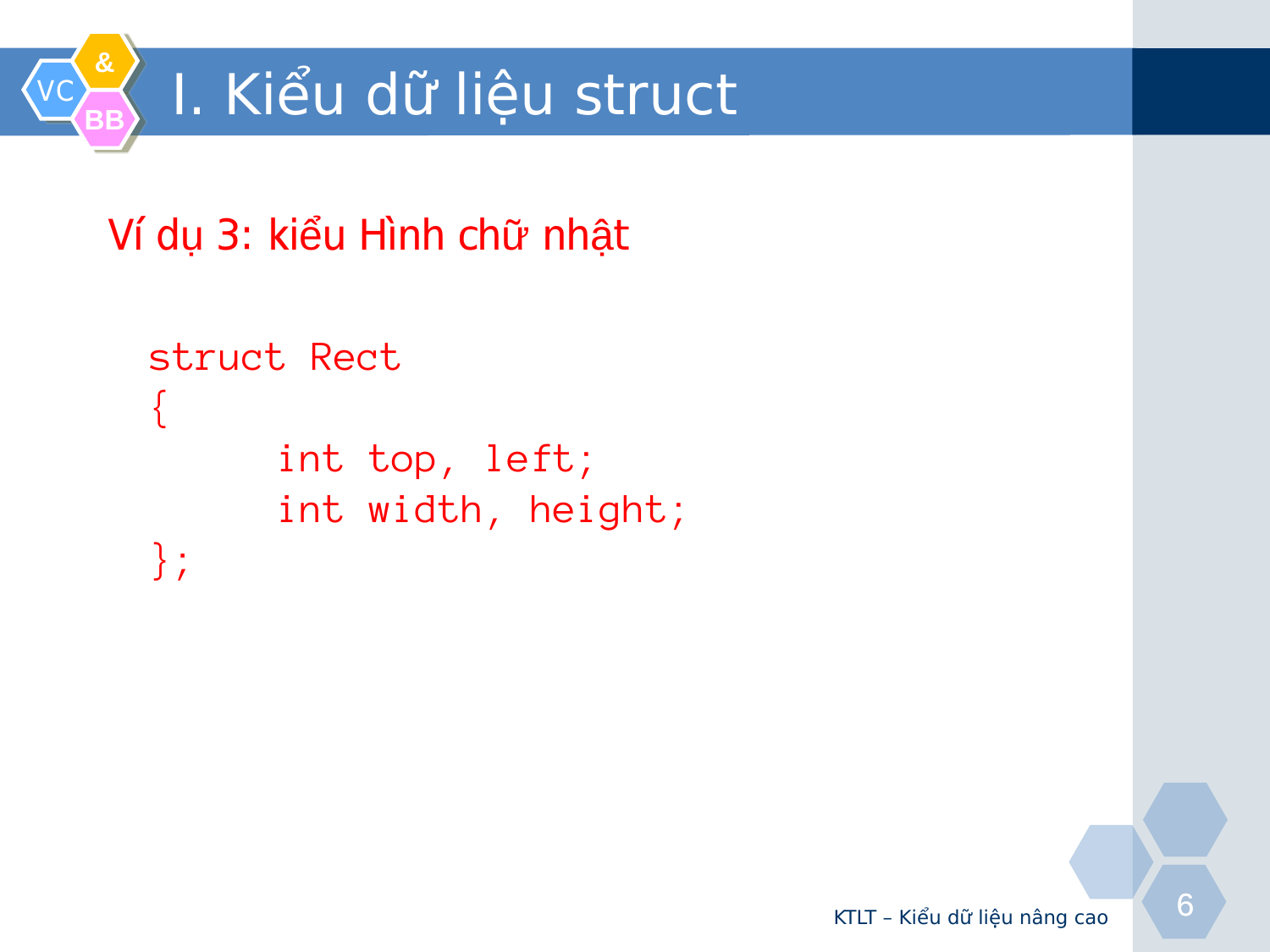

# I. Kiểu dữ liệu struct
Ví dụ 3: kiểu Hình chữ nhật
struct Rect
{
	int top, left;
	int width, height;
};
KTLT – Kiểu dữ liệu nâng cao